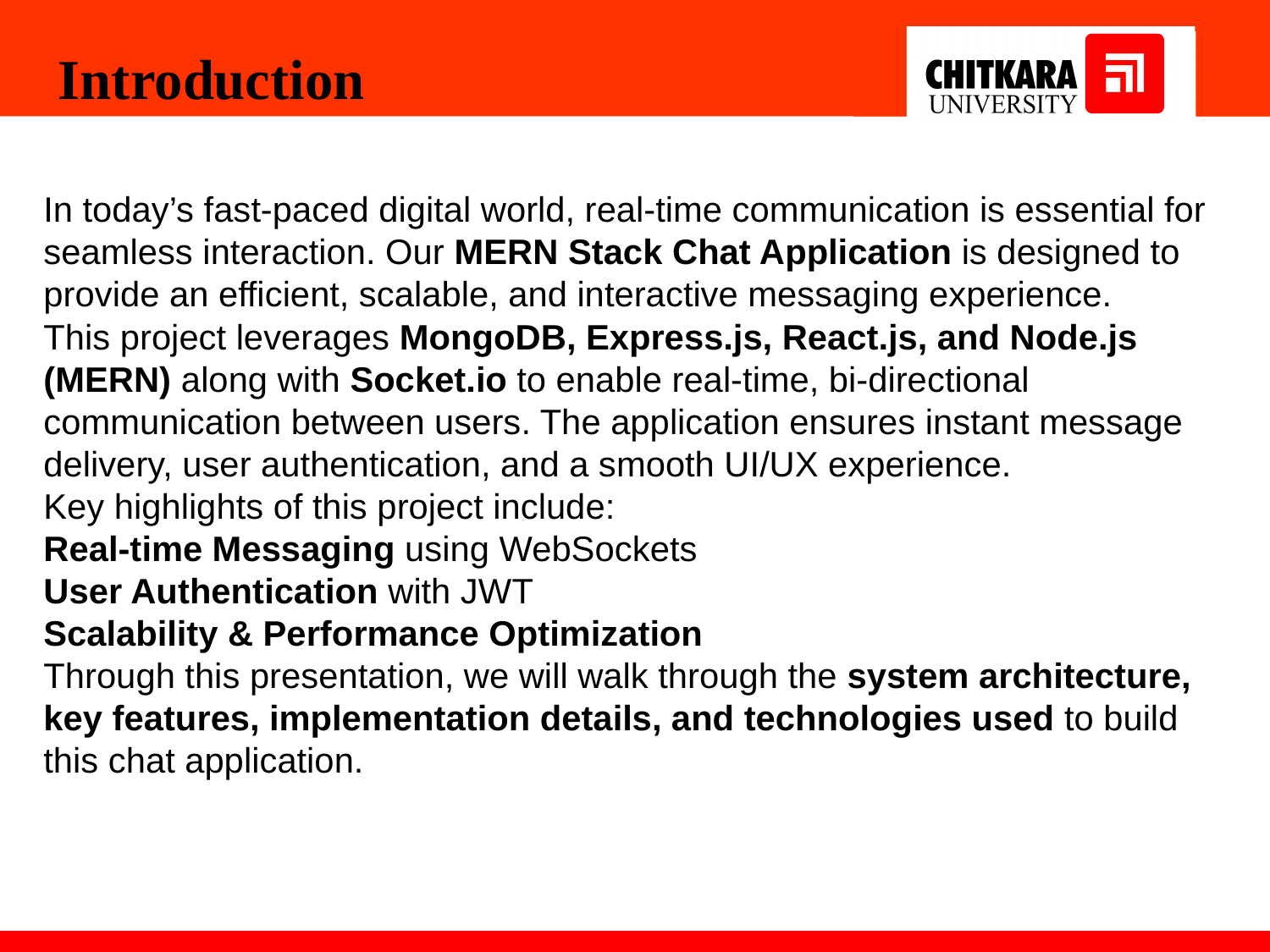

Introduction
In today’s fast-paced digital world, real-time communication is essential for seamless interaction. Our MERN Stack Chat Application is designed to provide an efficient, scalable, and interactive messaging experience.
This project leverages MongoDB, Express.js, React.js, and Node.js (MERN) along with Socket.io to enable real-time, bi-directional communication between users. The application ensures instant message delivery, user authentication, and a smooth UI/UX experience.
Key highlights of this project include:
Real-time Messaging using WebSockets
User Authentication with JWT
Scalability & Performance Optimization
Through this presentation, we will walk through the system architecture, key features, implementation details, and technologies used to build this chat application.